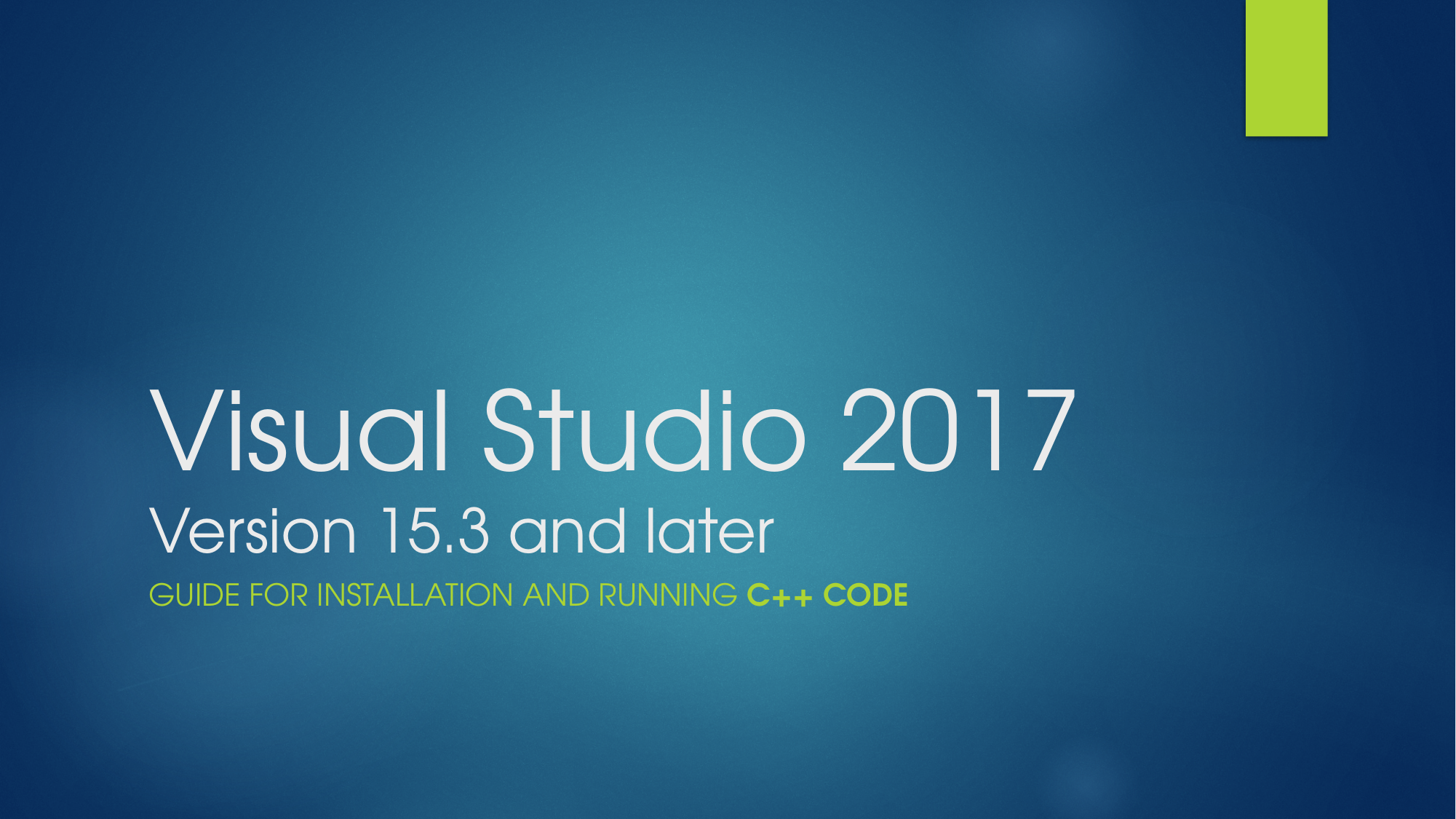

# Visual Studio 2017 Version 15.3 and later
Guide for Installation and Running C++ Code